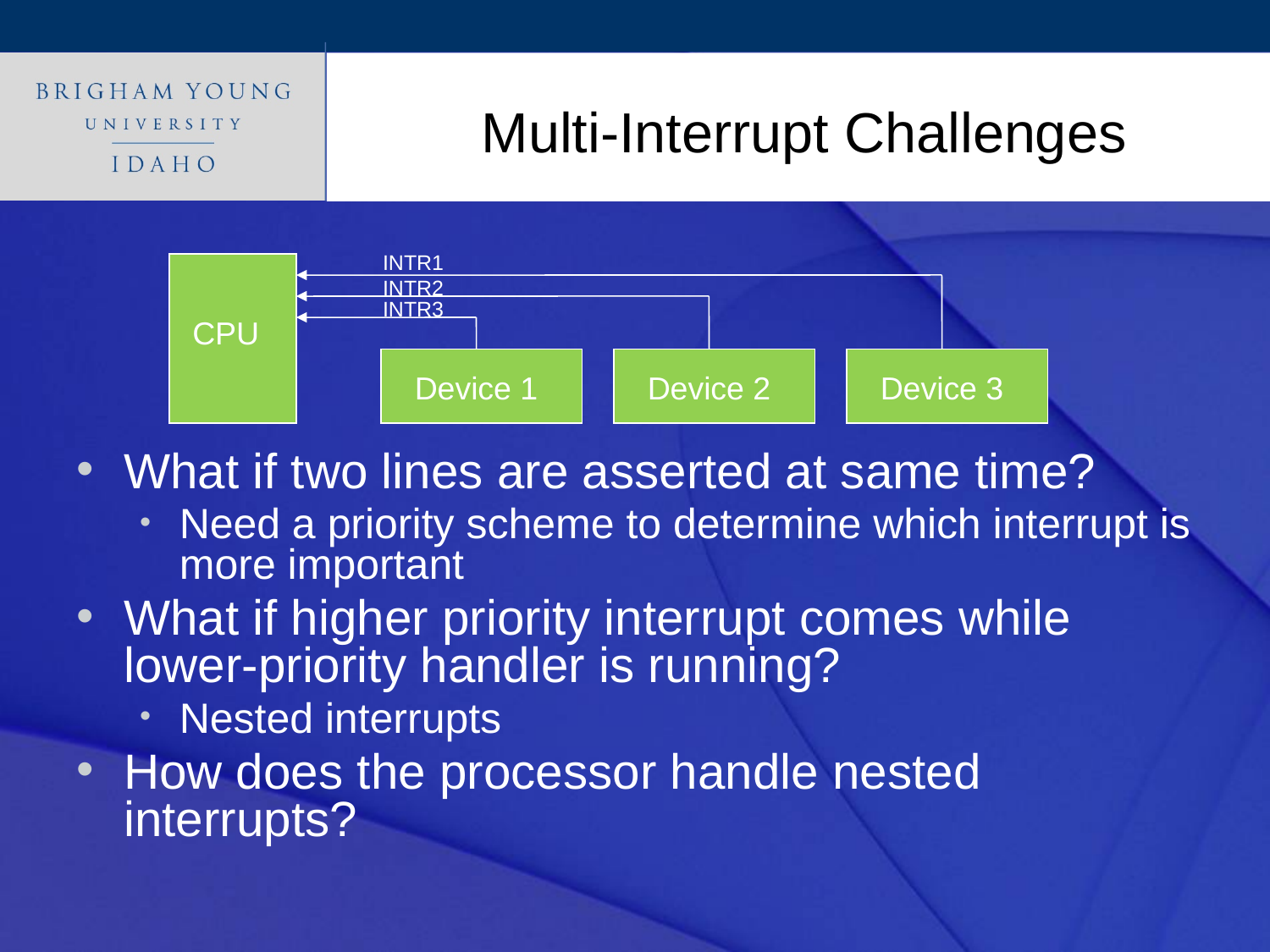

# Multi-Interrupt Challenges
INTR1

INTR2

INTR3

CPU

Device 1
Device 2
Device 3
What if two lines are asserted at same time?
Need a priority scheme to determine which interrupt is more important
What if higher priority interrupt comes while lower-priority handler is running?
Nested interrupts
How does the processor handle nested interrupts?